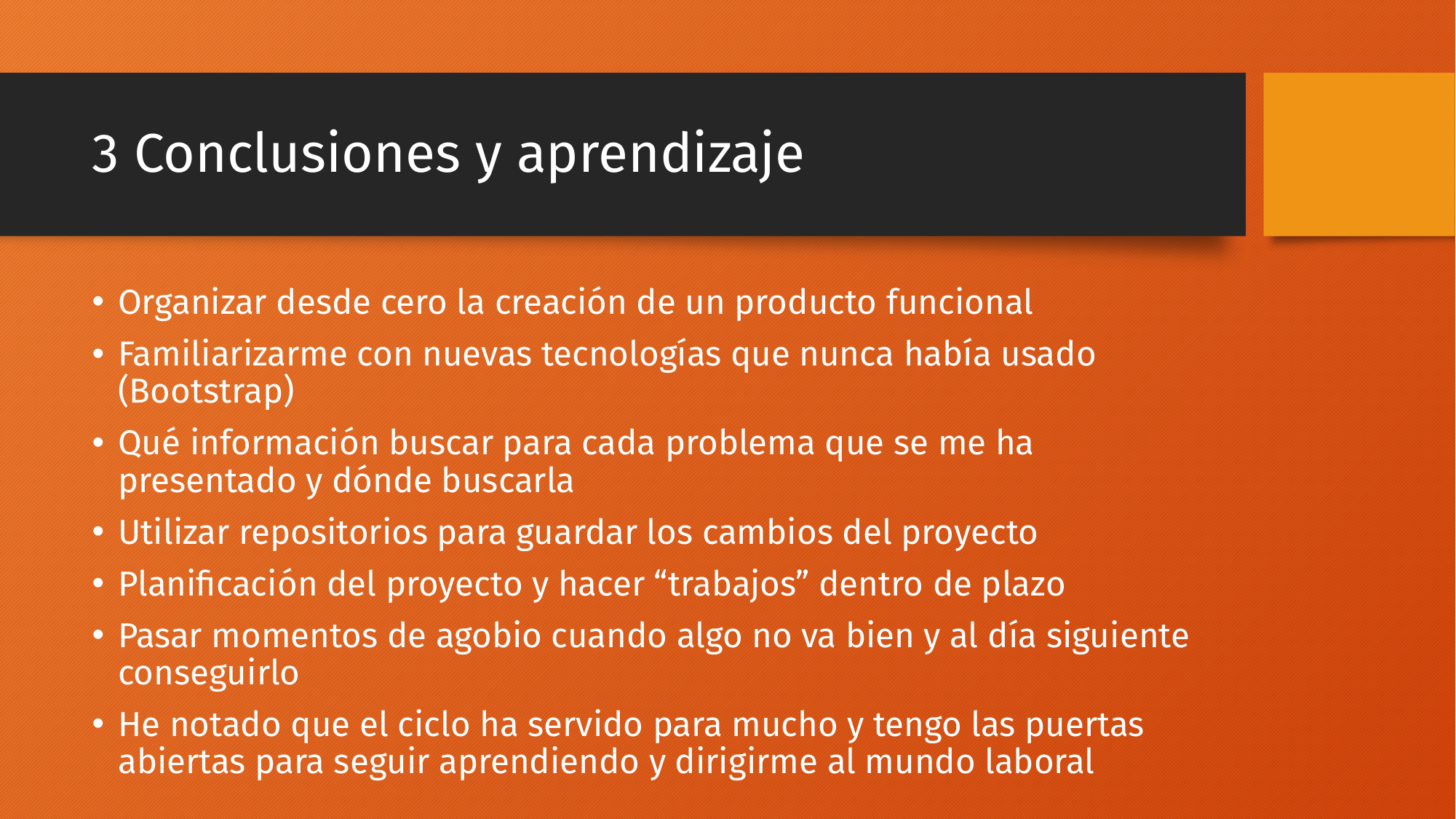

# 3 Conclusiones y aprendizaje
Organizar desde cero la creación de un producto funcional
Familiarizarme con nuevas tecnologías que nunca había usado (Bootstrap)
Qué información buscar para cada problema que se me ha presentado y dónde buscarla
Utilizar repositorios para guardar los cambios del proyecto
Planificación del proyecto y hacer “trabajos” dentro de plazo
Pasar momentos de agobio cuando algo no va bien y al día siguiente conseguirlo
He notado que el ciclo ha servido para mucho y tengo las puertas abiertas para seguir aprendiendo y dirigirme al mundo laboral